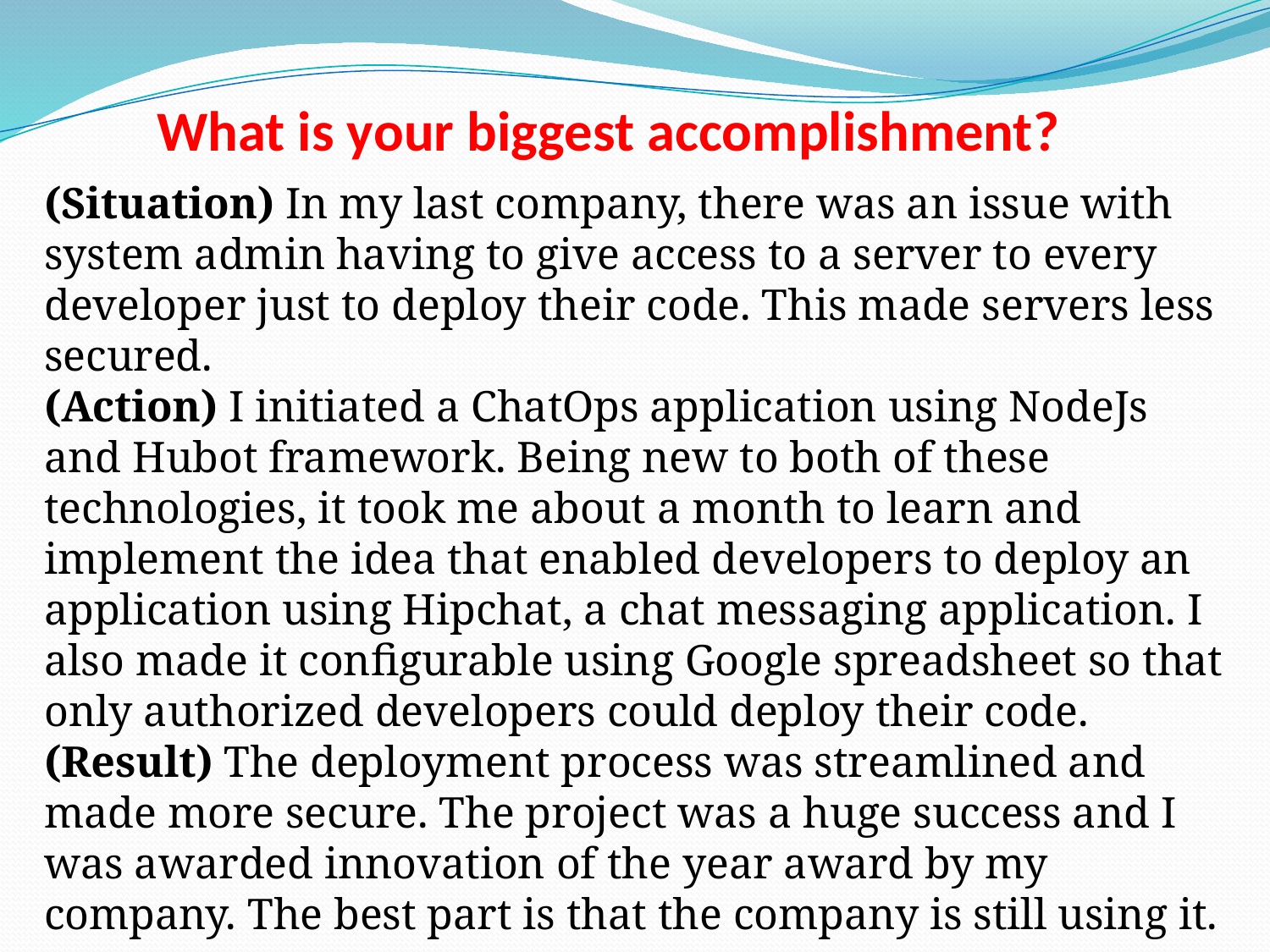

What is your biggest accomplishment?
(Situation) In my last company, there was an issue with system admin having to give access to a server to every developer just to deploy their code. This made servers less secured.
(Action) I initiated a ChatOps application using NodeJs and Hubot framework. Being new to both of these technologies, it took me about a month to learn and implement the idea that enabled developers to deploy an application using Hipchat, a chat messaging application. I also made it configurable using Google spreadsheet so that only authorized developers could deploy their code.
(Result) The deployment process was streamlined and made more secure. The project was a huge success and I was awarded innovation of the year award by my company. The best part is that the company is still using it.